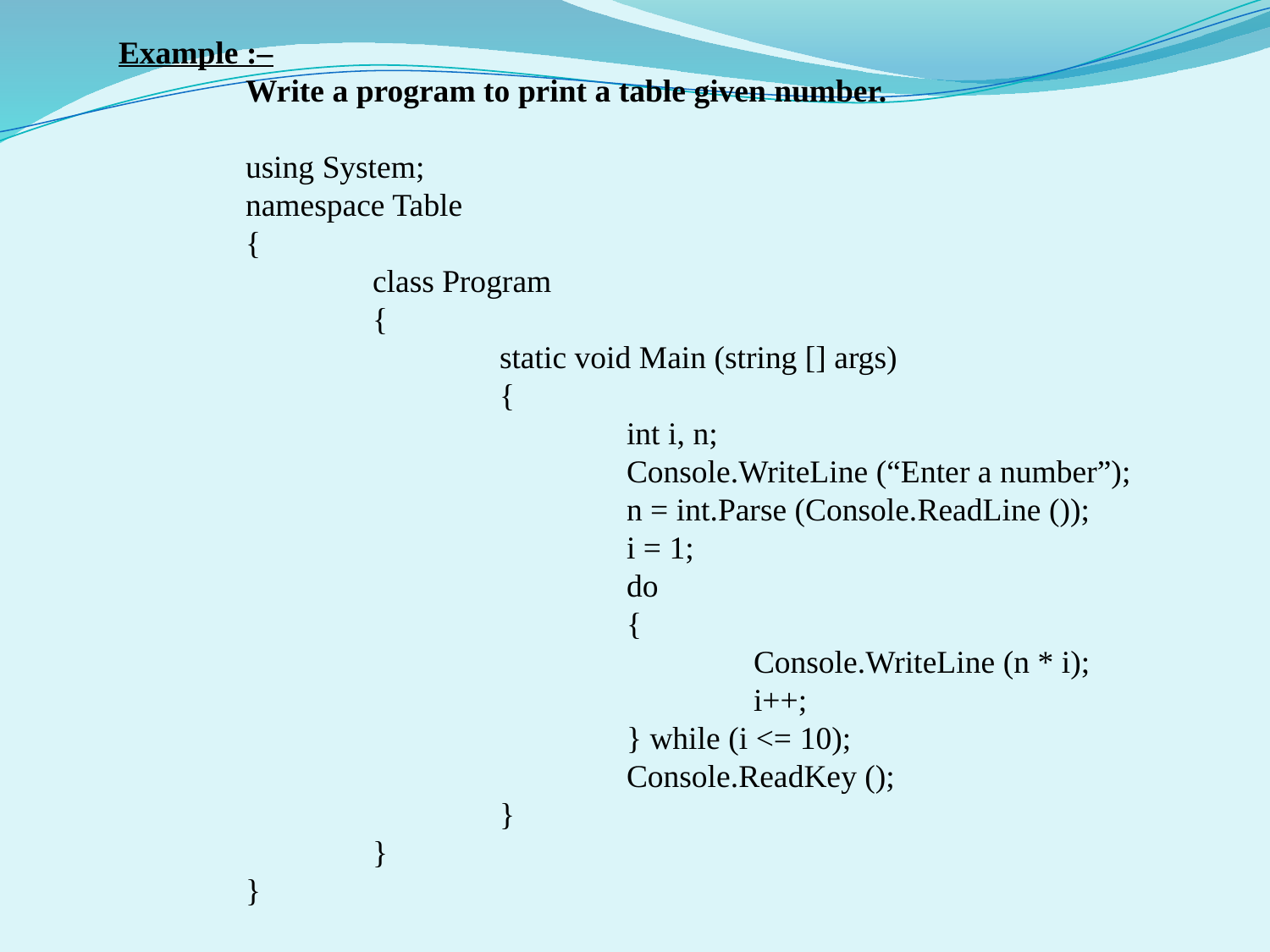

Example :–
	Write a program to print a table given number.

	using System;
	namespace Table
	{
		class Program
		{
			static void Main (string [] args)
			{
				int i, n;
				Console.WriteLine (“Enter a number”);
				n = int.Parse (Console.ReadLine ());
				i = 1;
				do
				{
					Console.WriteLine (n * i);
					i++;
				} while (i <= 10);
				Console.ReadKey ();
			}
		}
	}